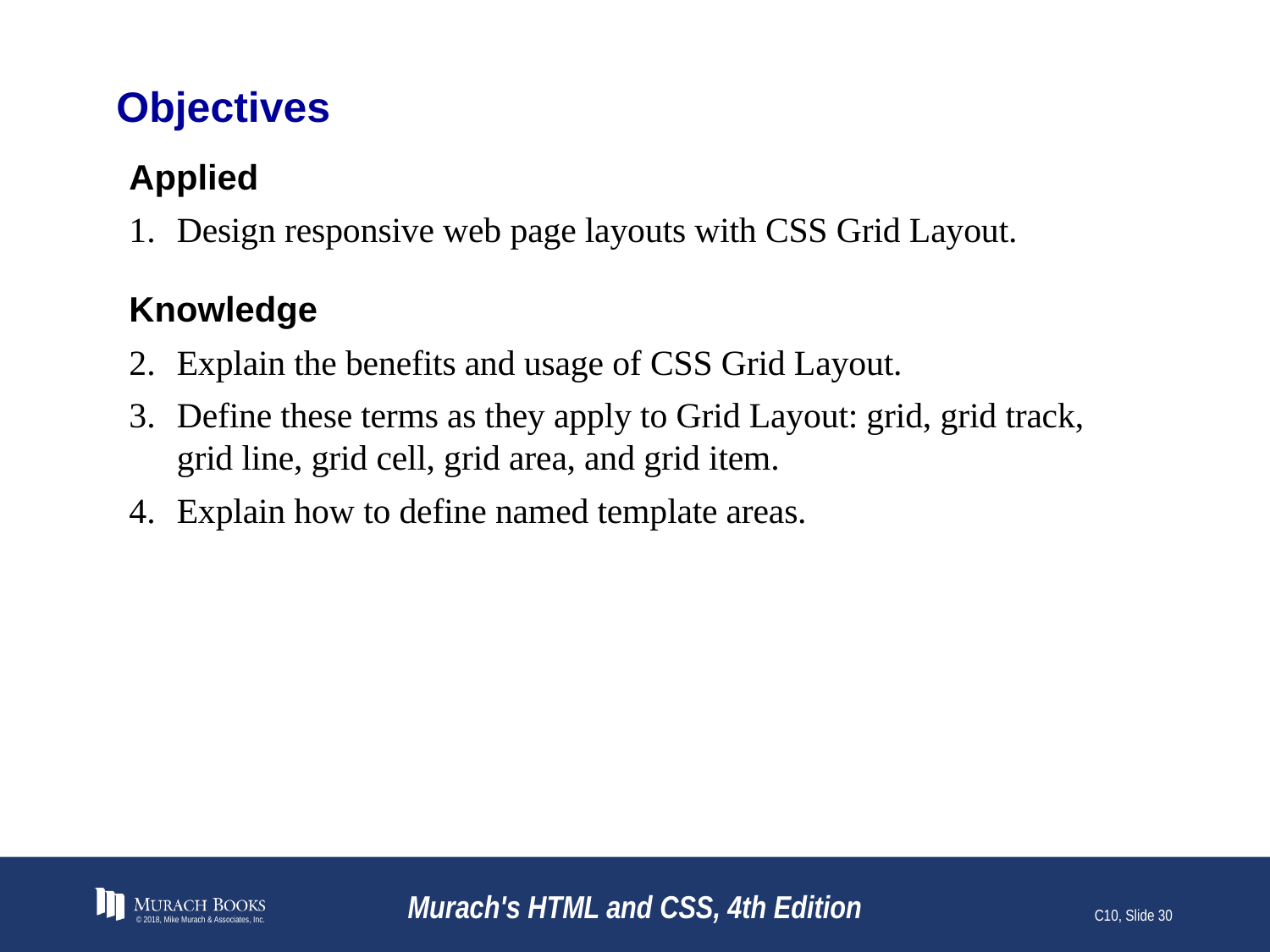

# Objectives
Applied
Design responsive web page layouts with CSS Grid Layout.
Knowledge
Explain the benefits and usage of CSS Grid Layout.
Define these terms as they apply to Grid Layout: grid, grid track, grid line, grid cell, grid area, and grid item.
Explain how to define named template areas.

© 2018, Mike Murach & Associates, Inc.
Murach's HTML and CSS, 4th Edition

C10, Slide 30